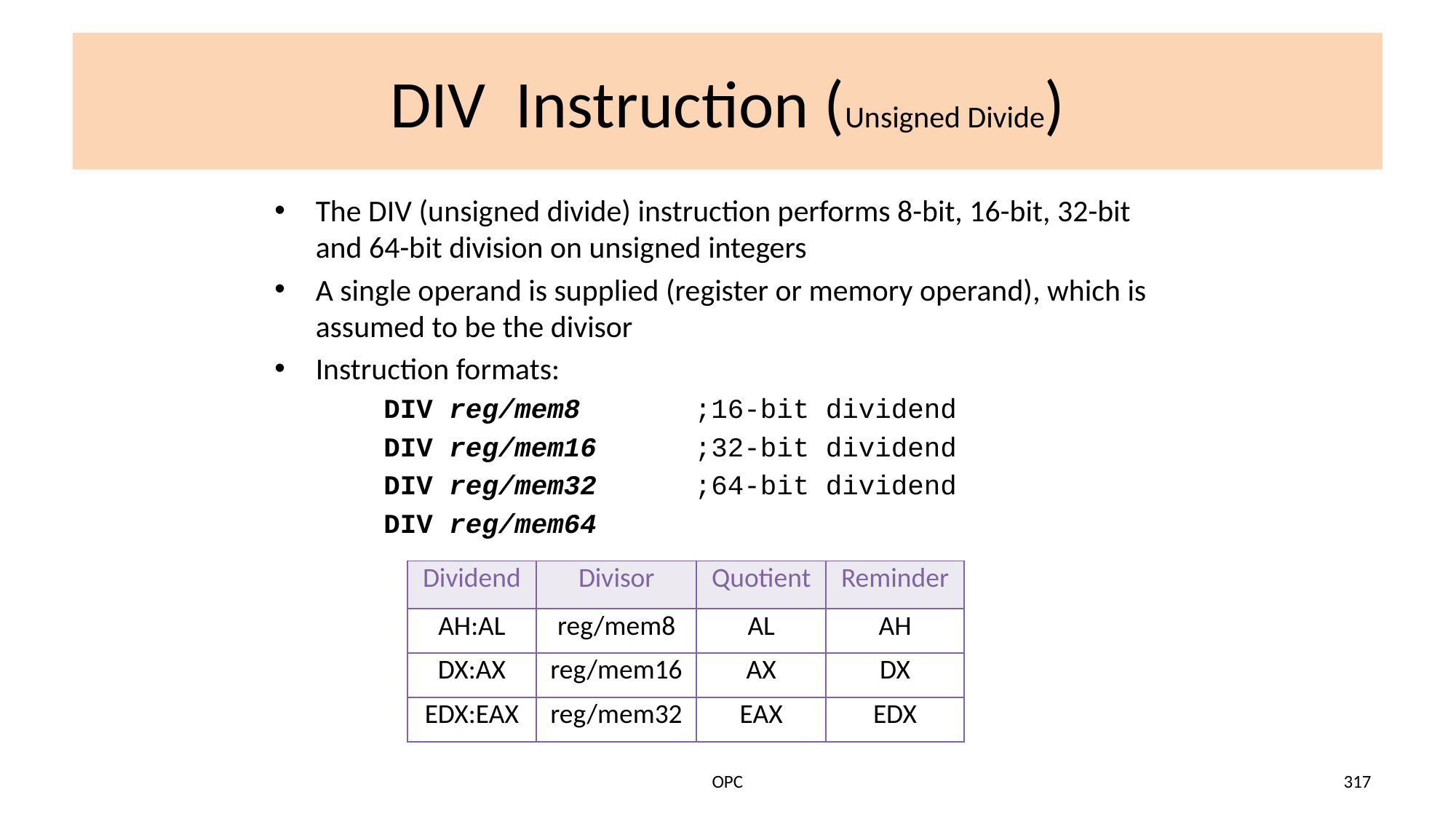

# DIV  Instruction (Unsigned Divide)
The DIV (unsigned divide) instruction performs 8-bit, 16-bit, 32-bit and 64-bit division on unsigned integers
A single operand is supplied (register or memory operand), which is assumed to be the divisor
Instruction formats:
DIV reg/mem8       ;16-bit dividend
DIV reg/mem16      ;32-bit dividend
DIV reg/mem32      ;64-bit dividend
DIV reg/mem64
| Dividend | Divisor | Quotient | Reminder |
| --- | --- | --- | --- |
| AH:AL | reg/mem8 | AL | AH |
| DX:AX | reg/mem16 | AX | DX |
| EDX:EAX | reg/mem32 | EAX | EDX |
OPC
317